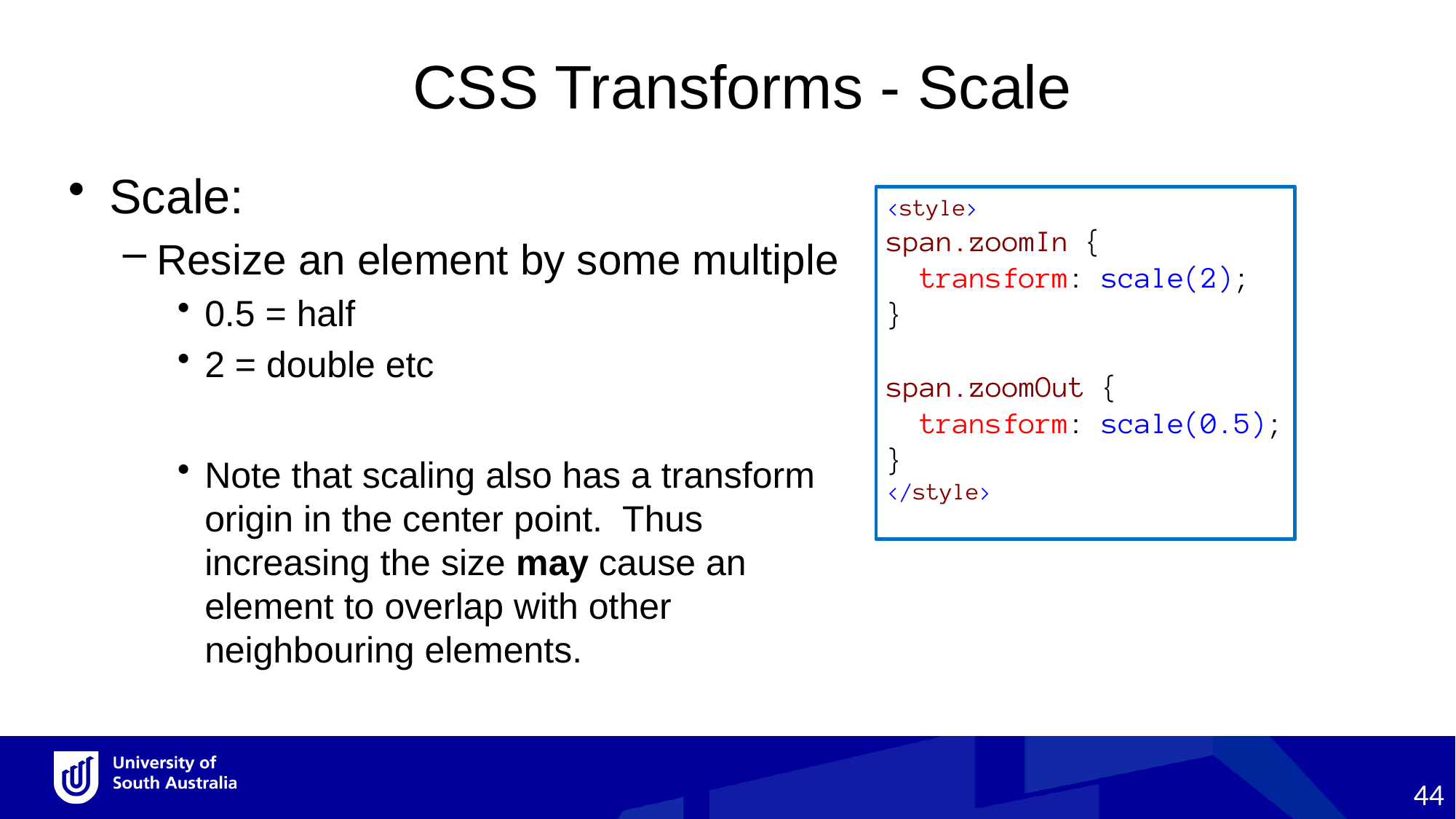

CSS Transforms - Scale
Scale:
Resize an element by some multiple
0.5 = half
2 = double etc

Note that scaling also has a transform origin in the center point.  Thus increasing the size may cause an element to overlap with other neighbouring elements.
<style>
span.zoomIn {
  transform: scale(2);
}

span.zoomOut {
  transform: scale(0.5);
}
</style>

44